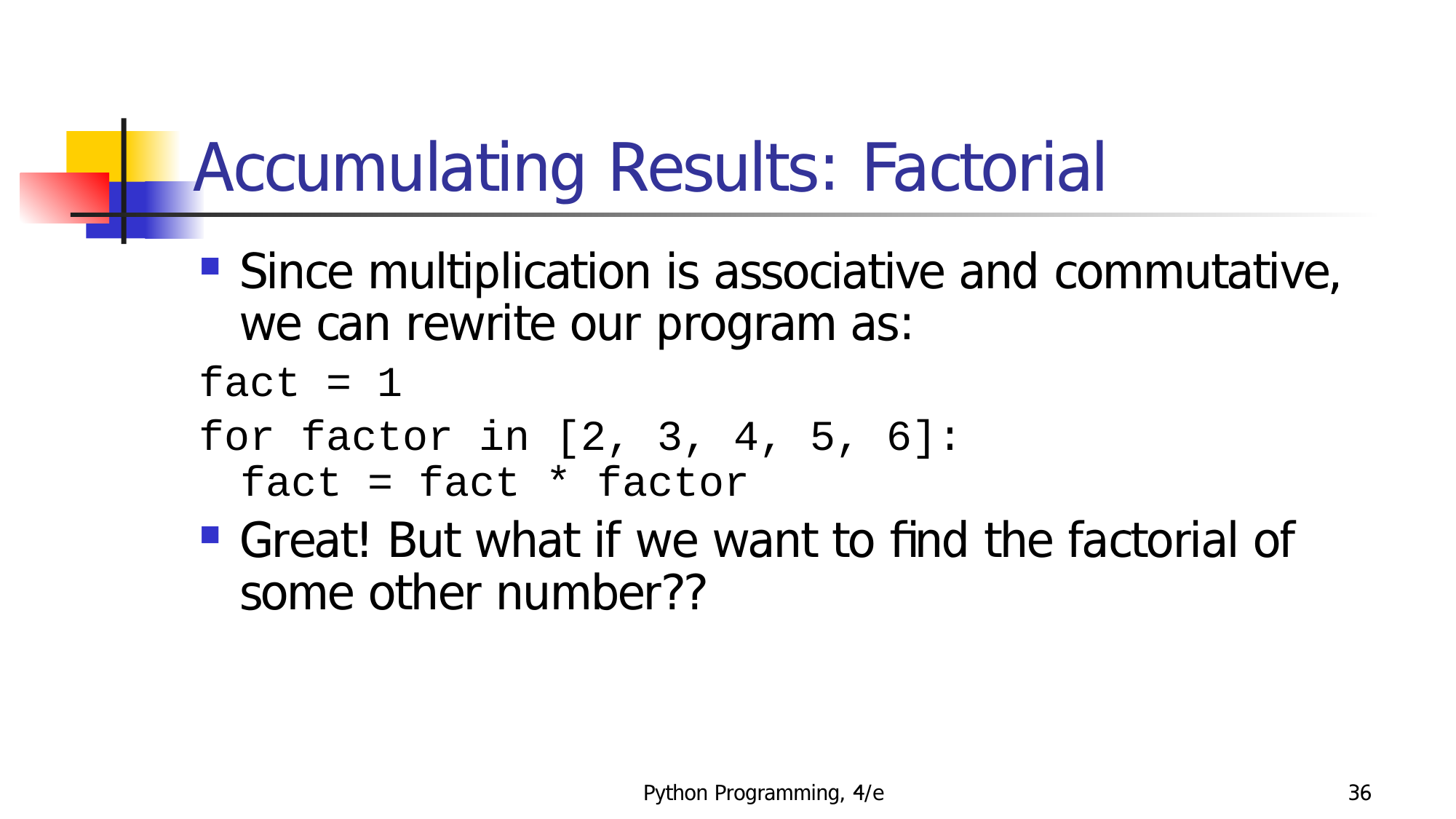

# Accumulating Results: Factorial
Since multiplication is associative and commutative, we can rewrite our program as:
fact = 1
for factor in [2, 3, 4, 5, 6]:
fact = fact * factor
Great! But what if we want to find the factorial of some other number??
Python Programming, 4/e
36